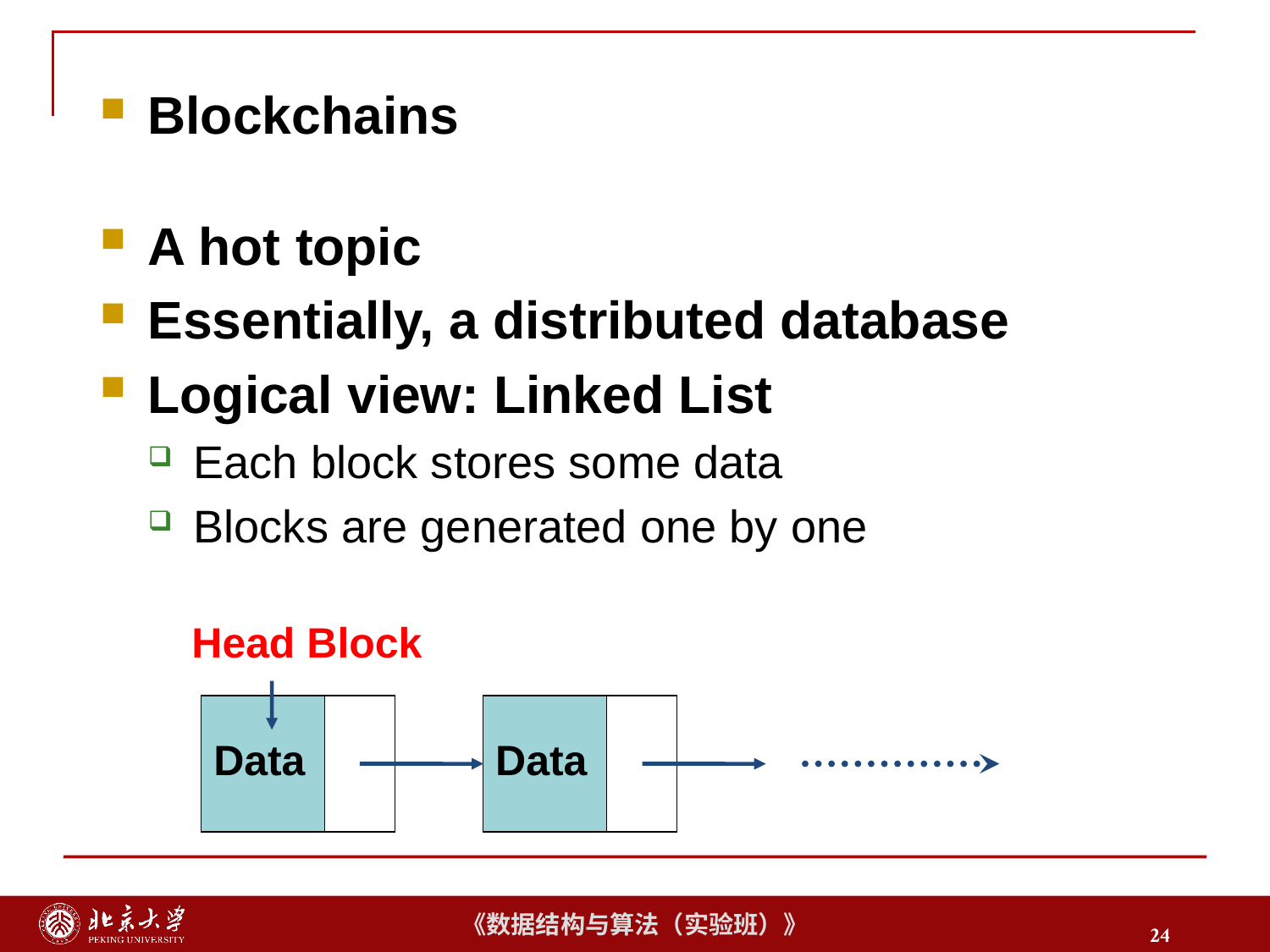

A hot topic
Essentially, a distributed database
Logical view: Linked List
Each block stores some data
Blocks are generated one by one
Blockchains
Head Block

Data

Data

24